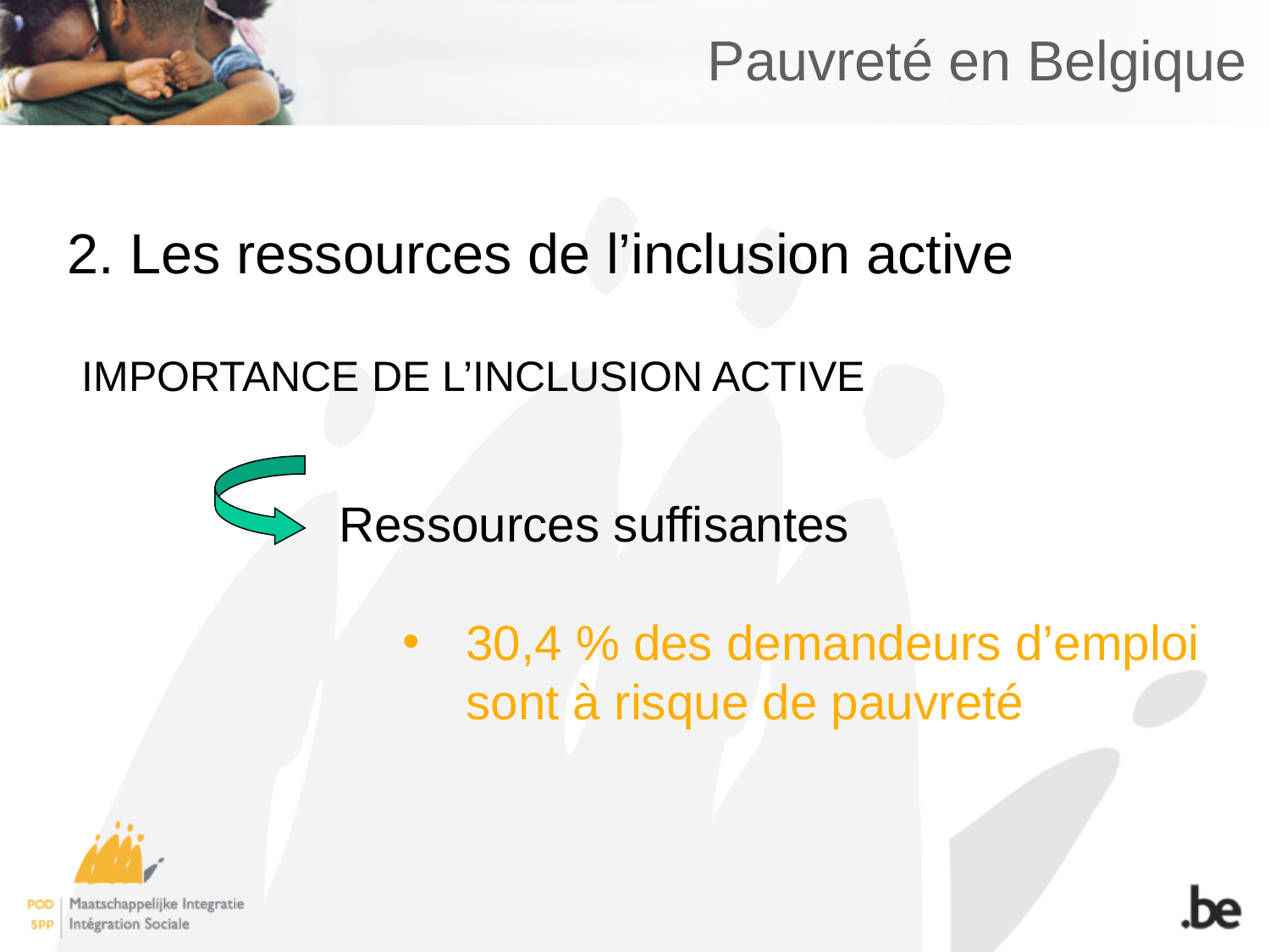

# Pauvreté en Belgique
2. Les ressources de l’inclusion active
IMPORTANCE DE L’INCLUSION ACTIVE

Ressources suffisantes

30,4 % des demandeurs d’emploi sont à risque de pauvreté